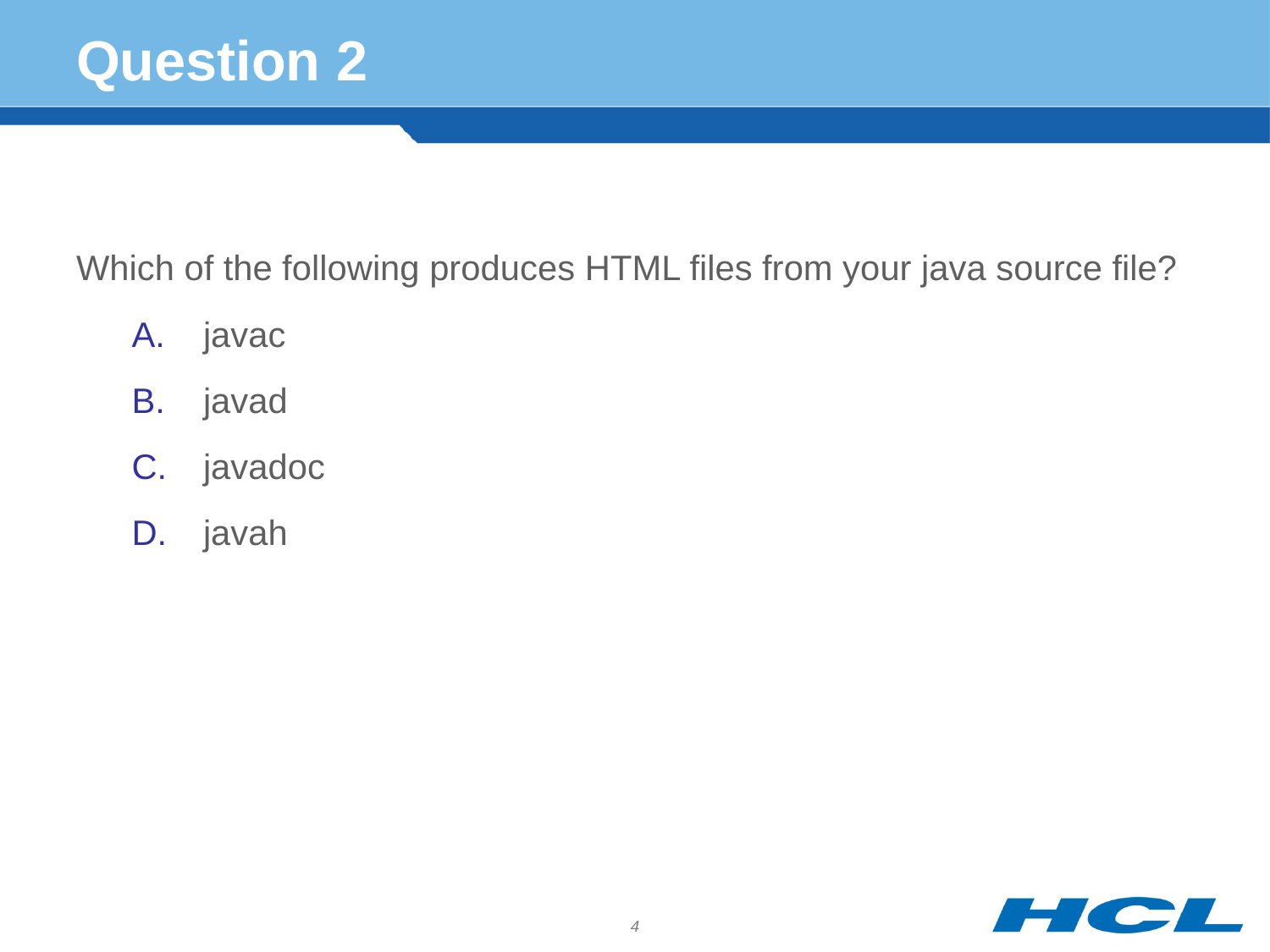

# Question 2
Which of the following produces HTML files from your java source file?
javac
javad
javadoc
javah
4